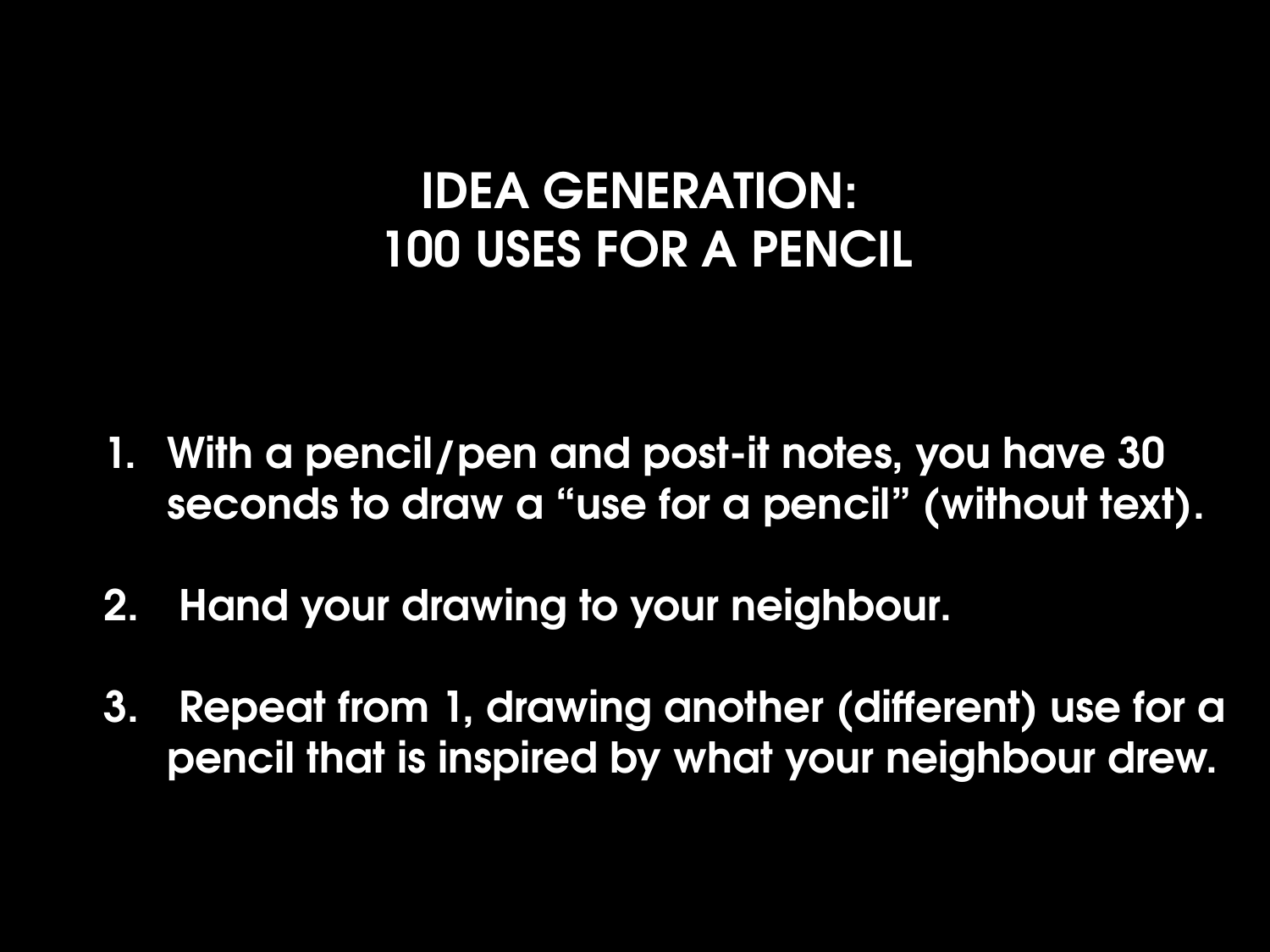

# Idea generation: 100 uses for a pencil
With a pencil/pen and post-it notes, you have 30 seconds to draw a “use for a pencil” (without text).

 Hand your drawing to your neighbour.

 Repeat from 1, drawing another (different) use for a pencil that is inspired by what your neighbour drew.